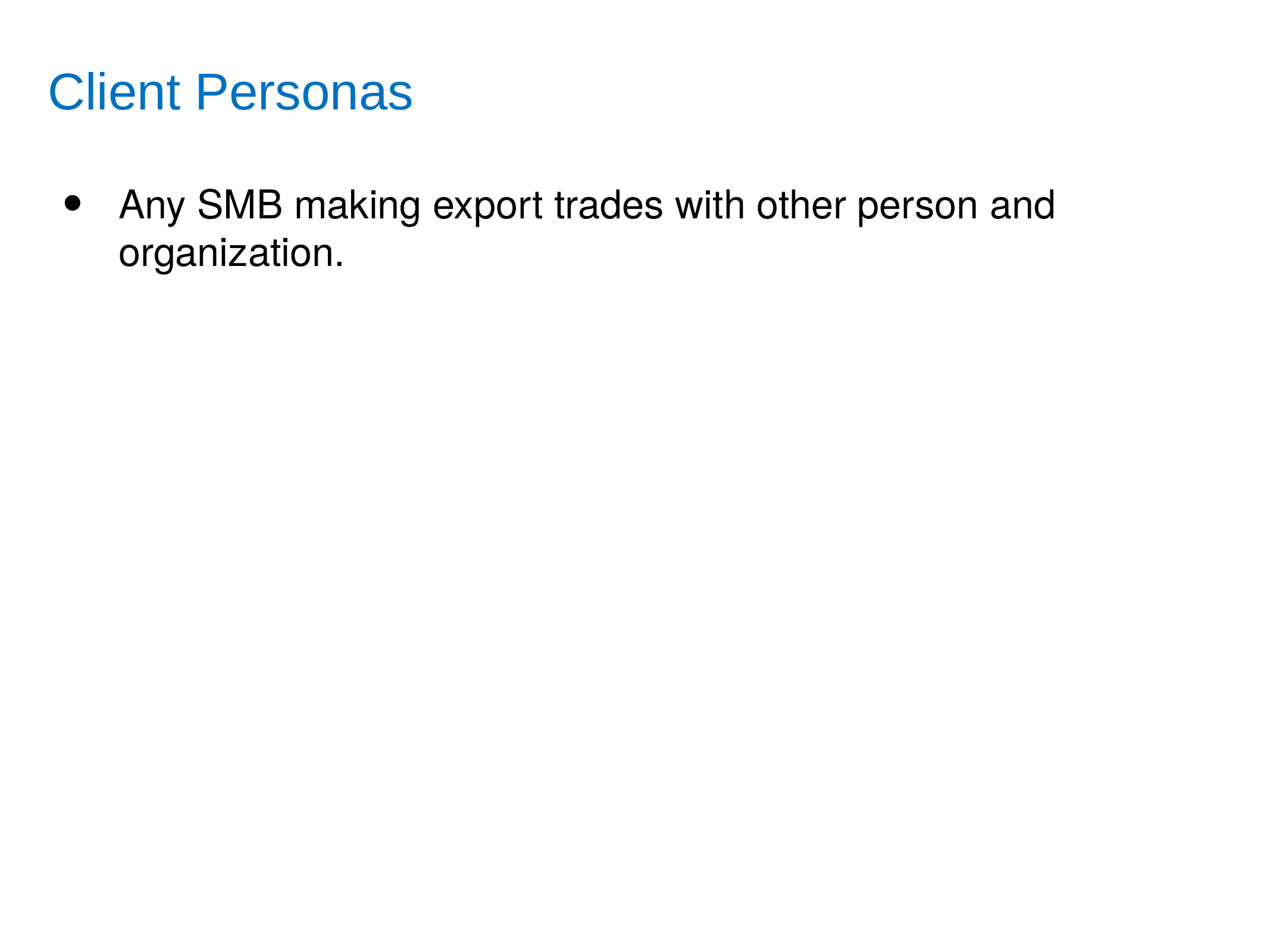

# Client Personas
Any SMB making export trades with other person and organization.